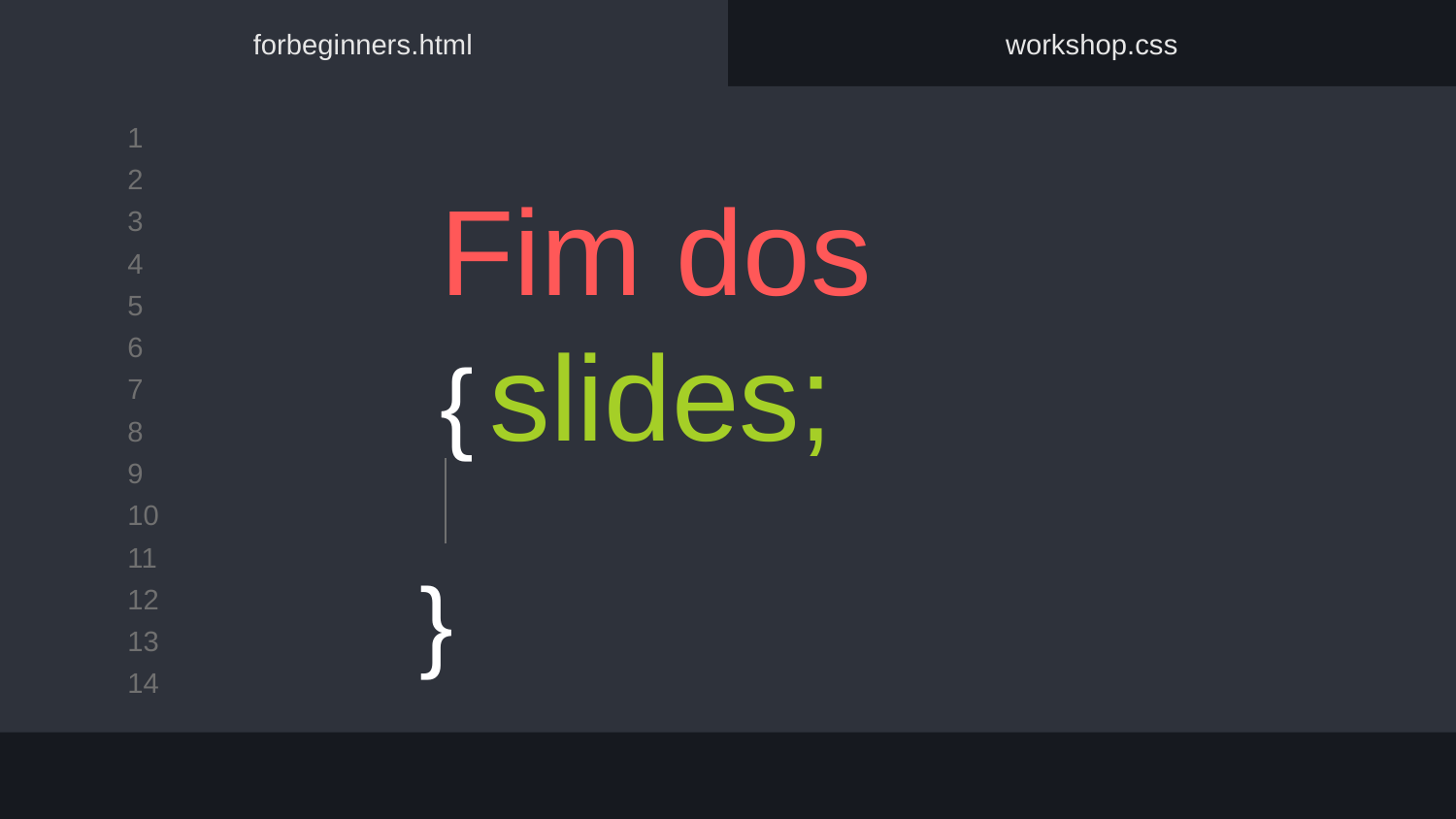

forbeginners.html
workshop.css
# Fim dos { slides;
}